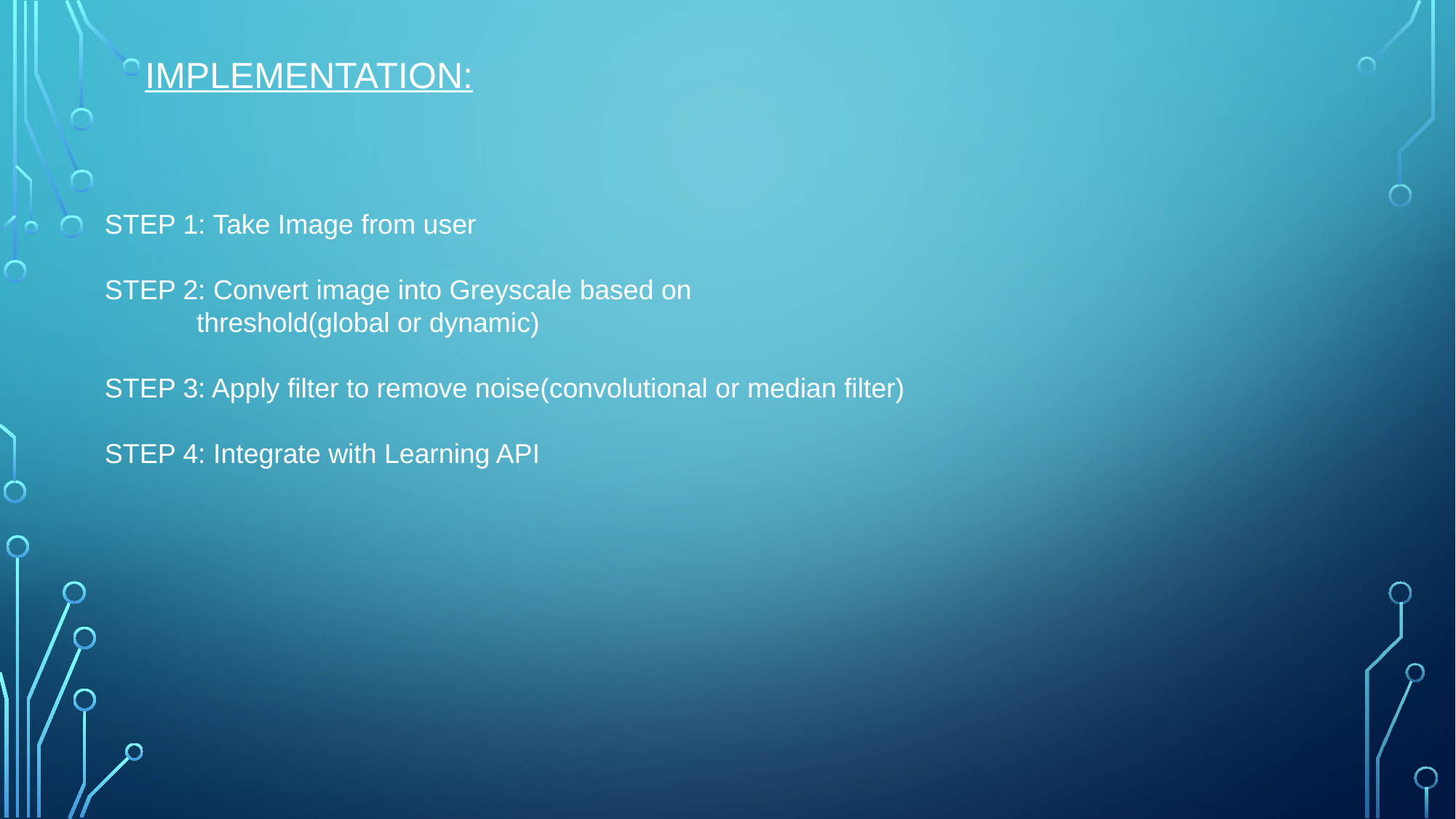

IMPLEMENTATION:
STEP 1: Take Image from user

STEP 2: Convert image into Greyscale based on
            threshold(global or dynamic)

STEP 3: Apply filter to remove noise(convolutional or median filter)

STEP 4: Integrate with Learning API